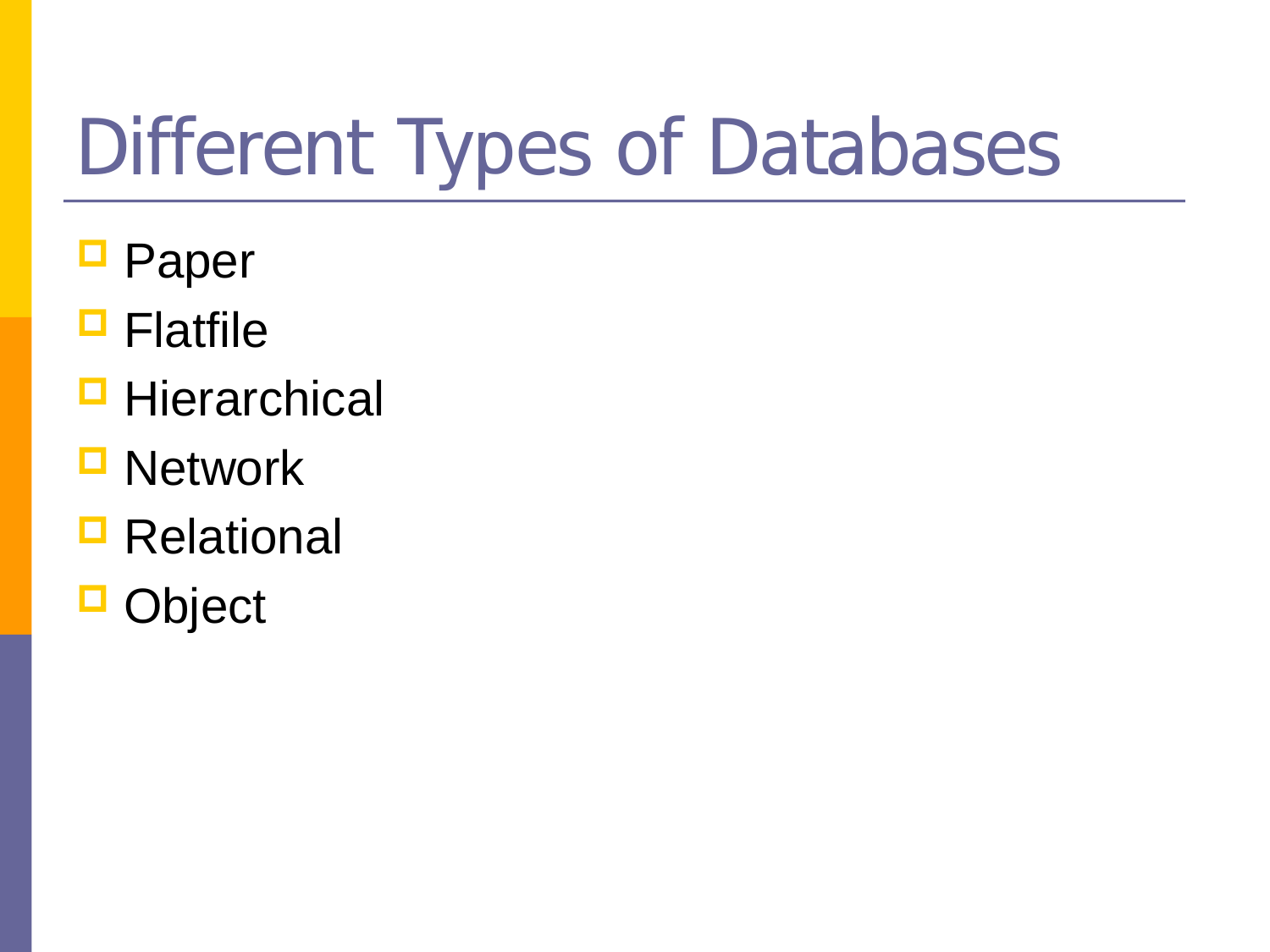

# Different Types of Databases
Paper
Flatfile
Hierarchical
Network
Relational
Object